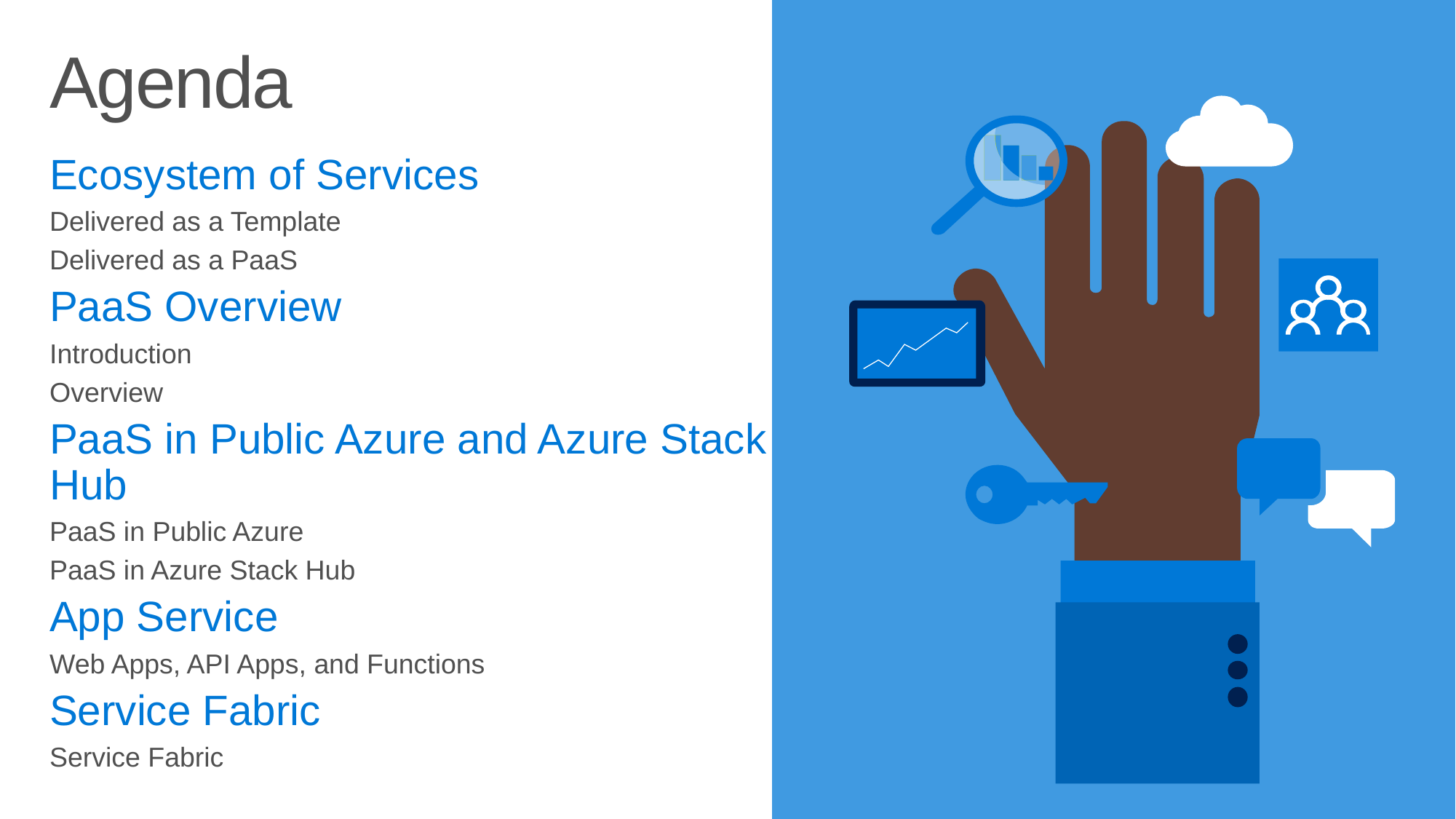

# Agenda
Ecosystem of Services
Delivered as a Template
Delivered as a PaaS
PaaS Overview
Introduction
Overview
PaaS in Public Azure and Azure Stack Hub
PaaS in Public Azure
PaaS in Azure Stack Hub
App Service
Web Apps, API Apps, and Functions
Service Fabric
Service Fabric